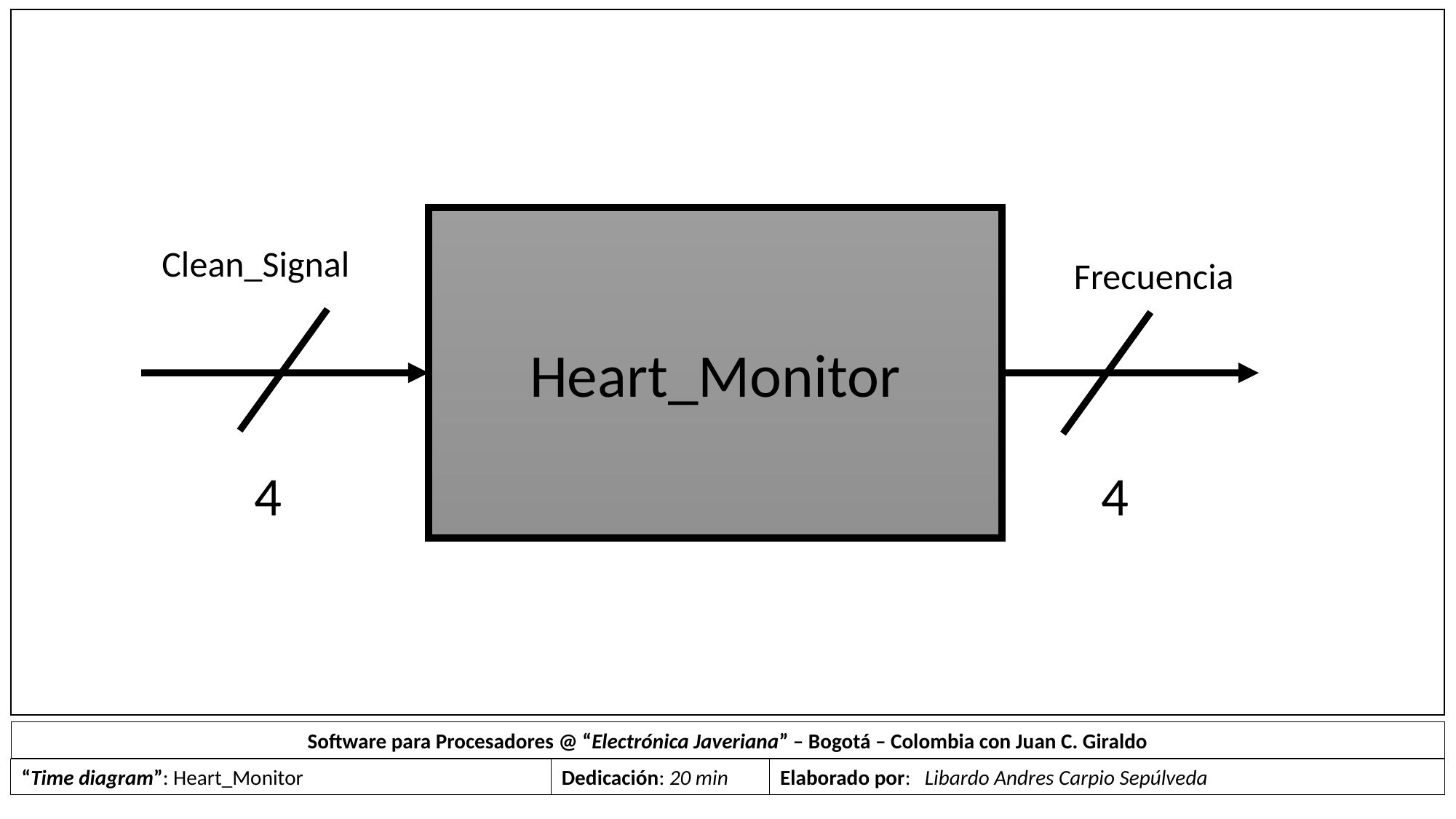

Heart_Monitor
Clean_Signal
Frecuencia
4
4
Software para Procesadores @ “Electrónica Javeriana” – Bogotá – Colombia con Juan C. Giraldo
“Time diagram”: Heart_Monitor
Elaborado por:   Libardo Andres Carpio Sepúlveda
Dedicación: 20 min